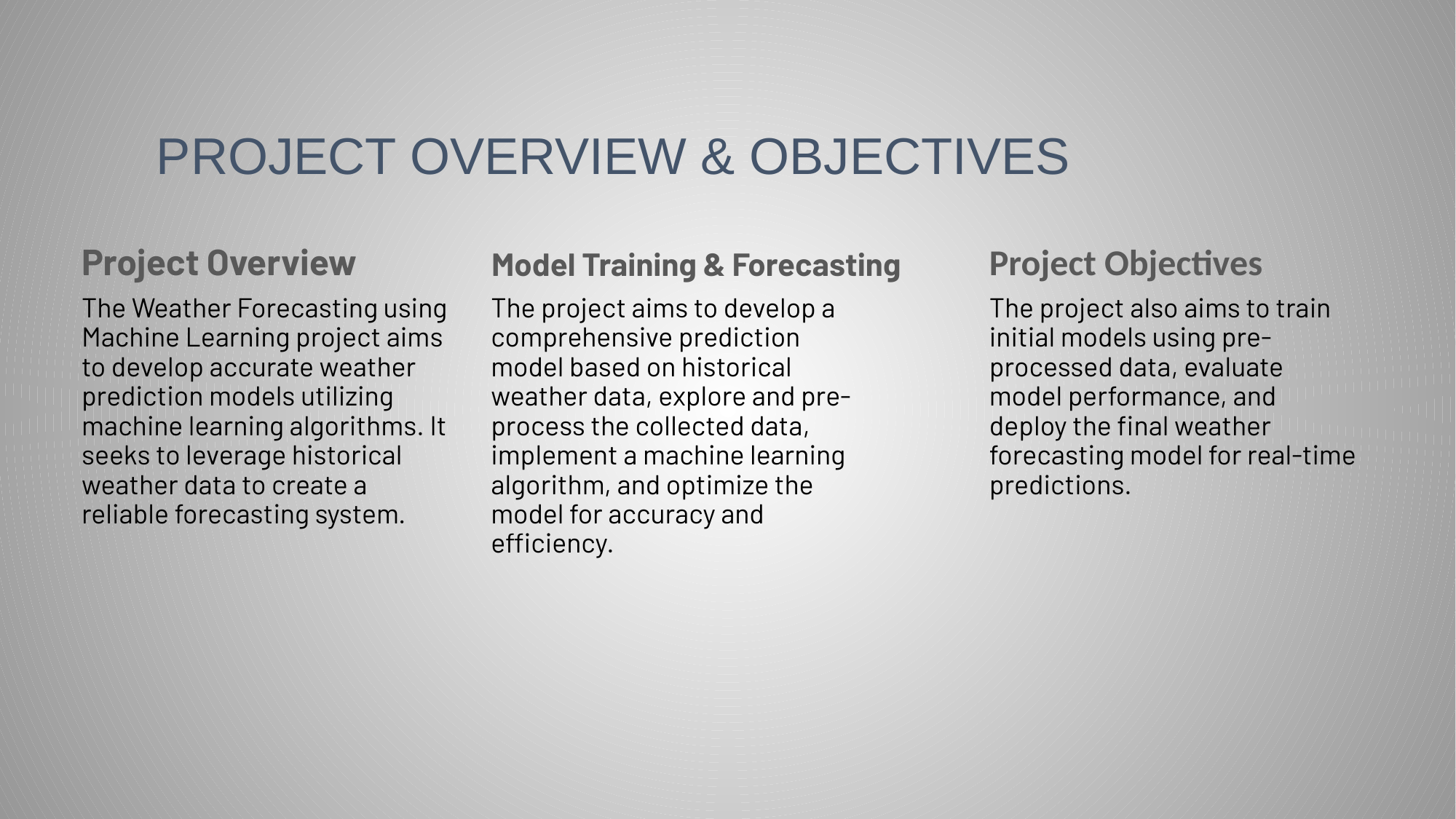

# Project overview & Objectives
Project Overview
Model Training & Forecasting
Project Objectives
The Weather Forecasting using Machine Learning project aims to develop accurate weather prediction models utilizing machine learning algorithms. It seeks to leverage historical weather data to create a reliable forecasting system.
The project aims to develop a comprehensive prediction model based on historical weather data, explore and pre-process the collected data, implement a machine learning algorithm, and optimize the model for accuracy and efficiency.
The project also aims to train initial models using pre-processed data, evaluate model performance, and deploy the final weather forecasting model for real-time predictions.